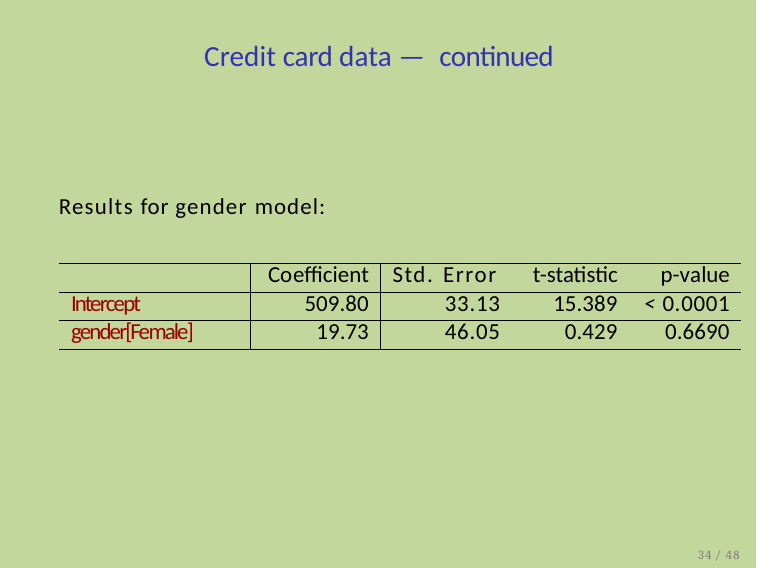

Credit card data — continued
Results for gender model:
|  | Coefficient | Std. | Error | t-statistic | p-value |
| --- | --- | --- | --- | --- | --- |
| Intercept | 509.80 | 33.13 |  | 15.389 | < 0.0001 |
| gender[Female] | 19.73 | 46.05 |  | 0.429 | 0.6690 |
34 / 48